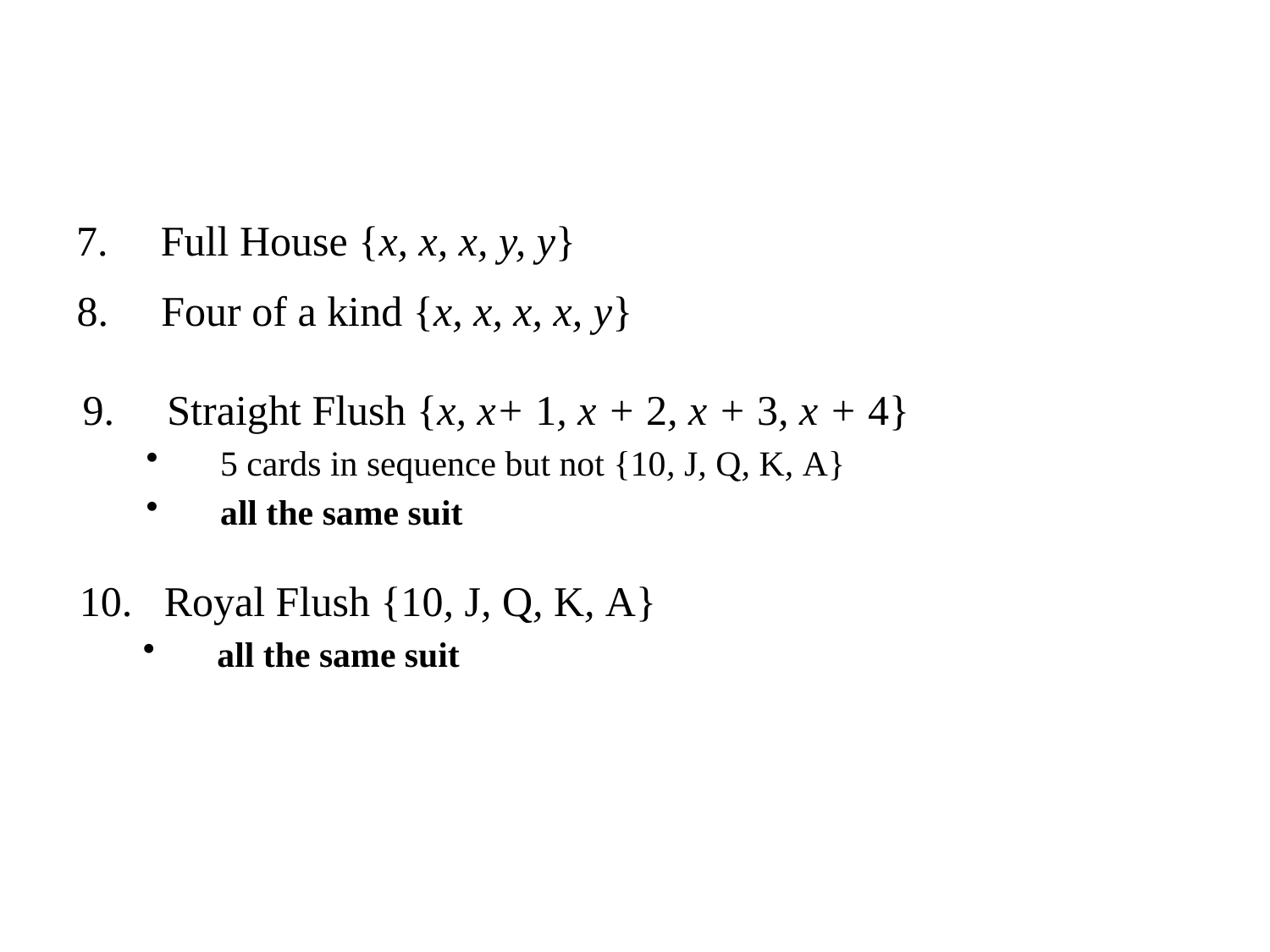

Full House {x, x, x, y, y}
Four of a kind {x, x, x, x, y}
Straight Flush {x, x+ 1, x + 2, x + 3, x + 4}
5 cards in sequence but not {10, J, Q, K, A}
all the same suit
Royal Flush {10, J, Q, K, A}
all the same suit